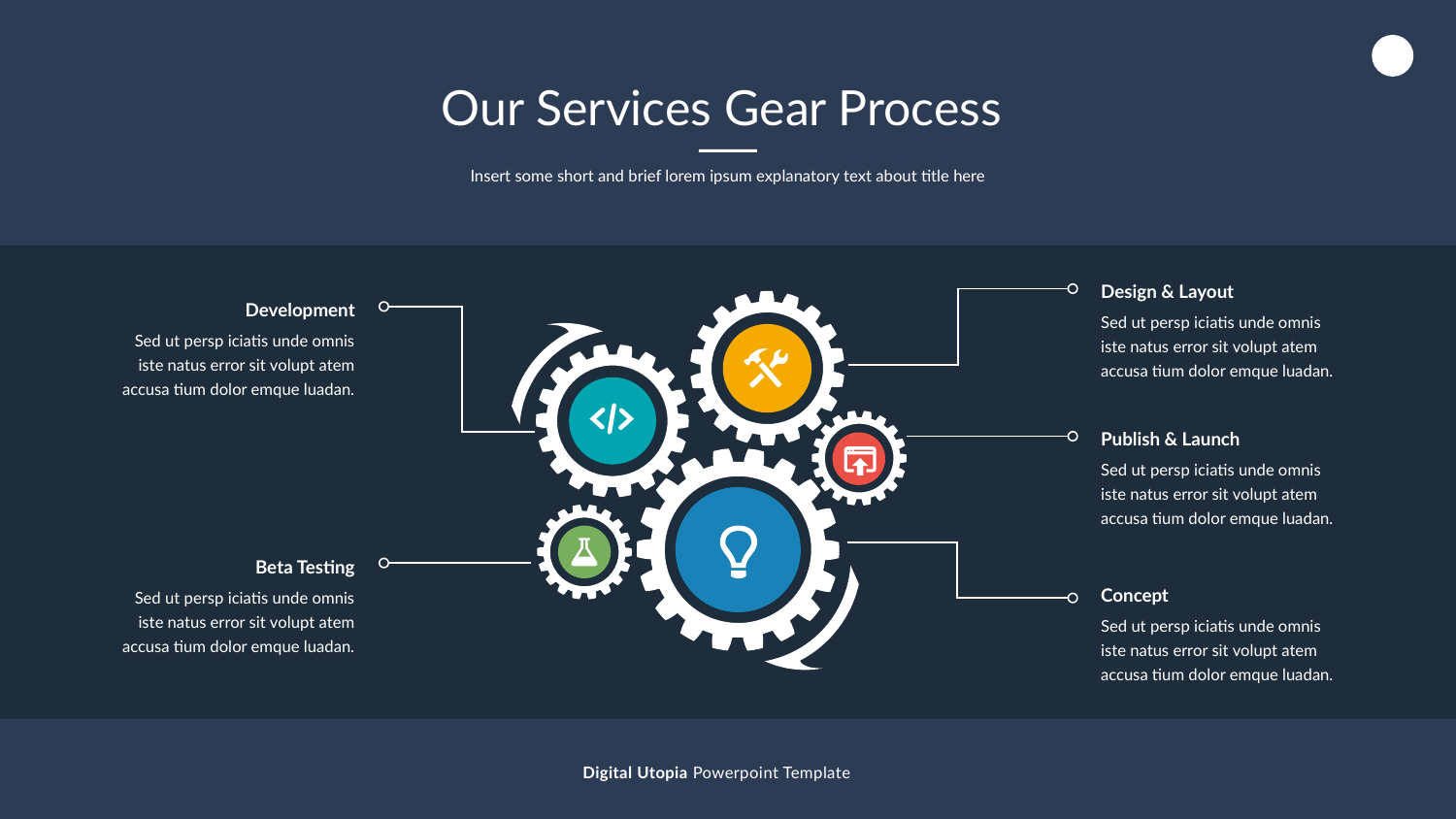

Our Services Gear Process
Insert some short and brief lorem ipsum explanatory text about title here
Design & Layout

Development

Sed ut persp iciatis unde omnis iste natus error sit volupt atem accusa tium dolor emque luadan.
Sed ut persp iciatis unde omnis iste natus error sit volupt atem accusa tium dolor emque luadan.
Publish & Launch

Sed ut persp iciatis unde omnis iste natus error sit volupt atem accusa tium dolor emque luadan.
Beta Testing

Concept
Sed ut persp iciatis unde omnis iste natus error sit volupt atem accusa tium dolor emque luadan.

Sed ut persp iciatis unde omnis iste natus error sit volupt atem accusa tium dolor emque luadan.